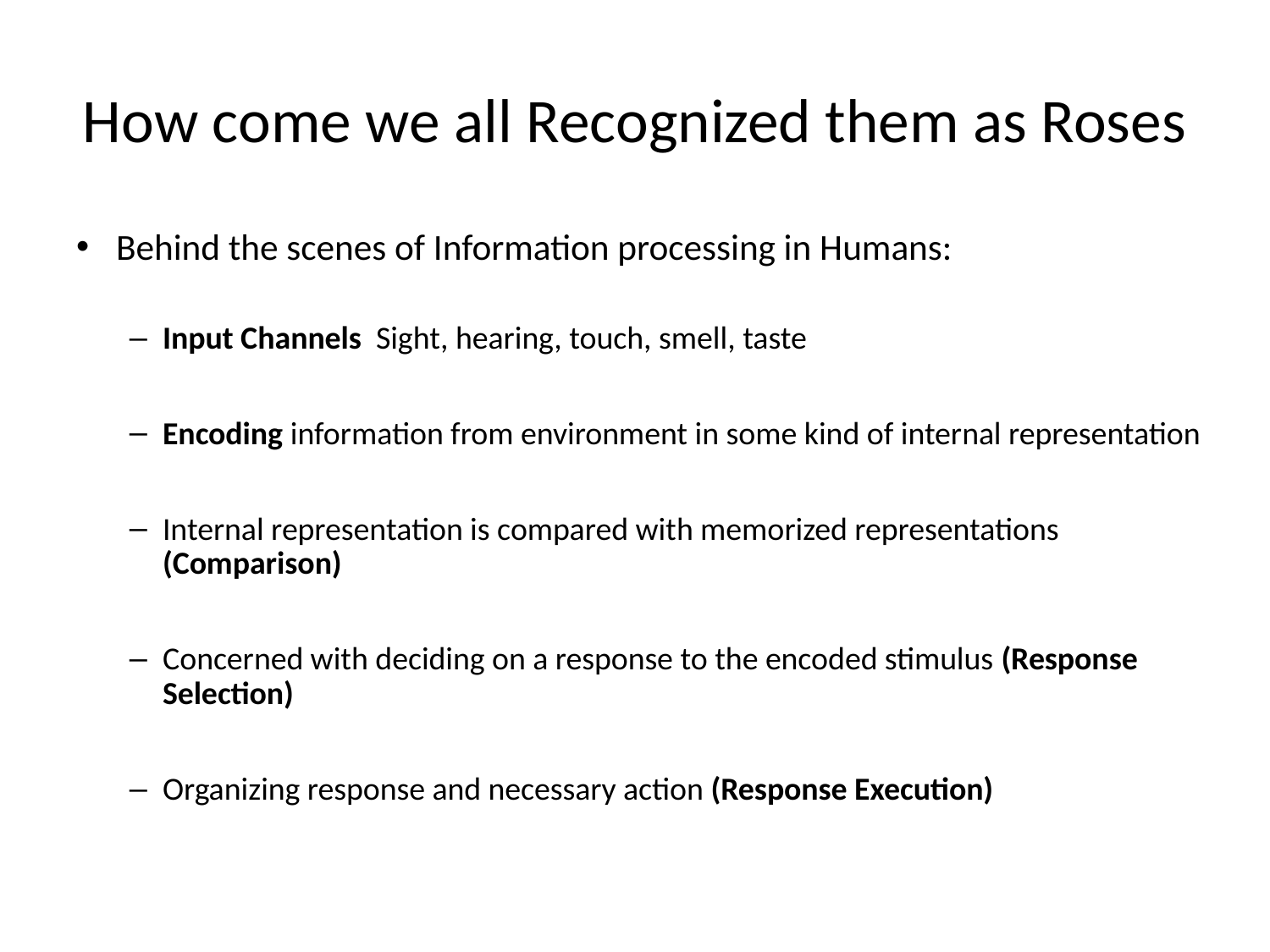

# How come we all Recognized them as Roses
Behind the scenes of Information processing in Humans:

Input Channels  Sight, hearing, touch, smell, taste

Encoding information from environment in some kind of internal representation

Internal representation is compared with memorized representations (Comparison)

Concerned with deciding on a response to the encoded stimulus (Response Selection)

Organizing response and necessary action (Response Execution)